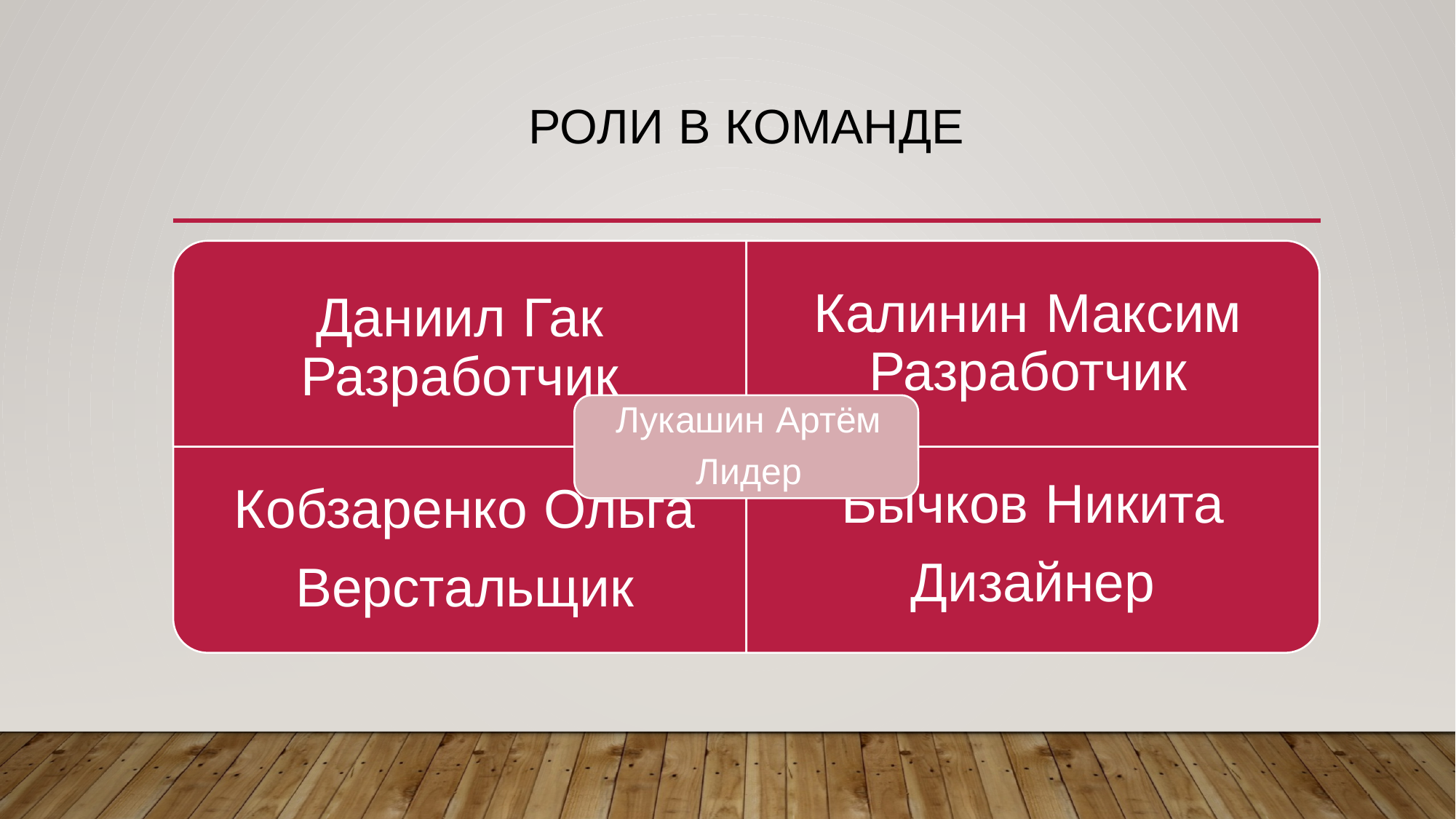

# Роли в команде
Даниил Гак
Разработчик
Калинин Максим
Разработчик
Кобзаренко Ольга
Верстальщик
Бычков Никита
Дизайнер
Лукашин Артём
Лидер